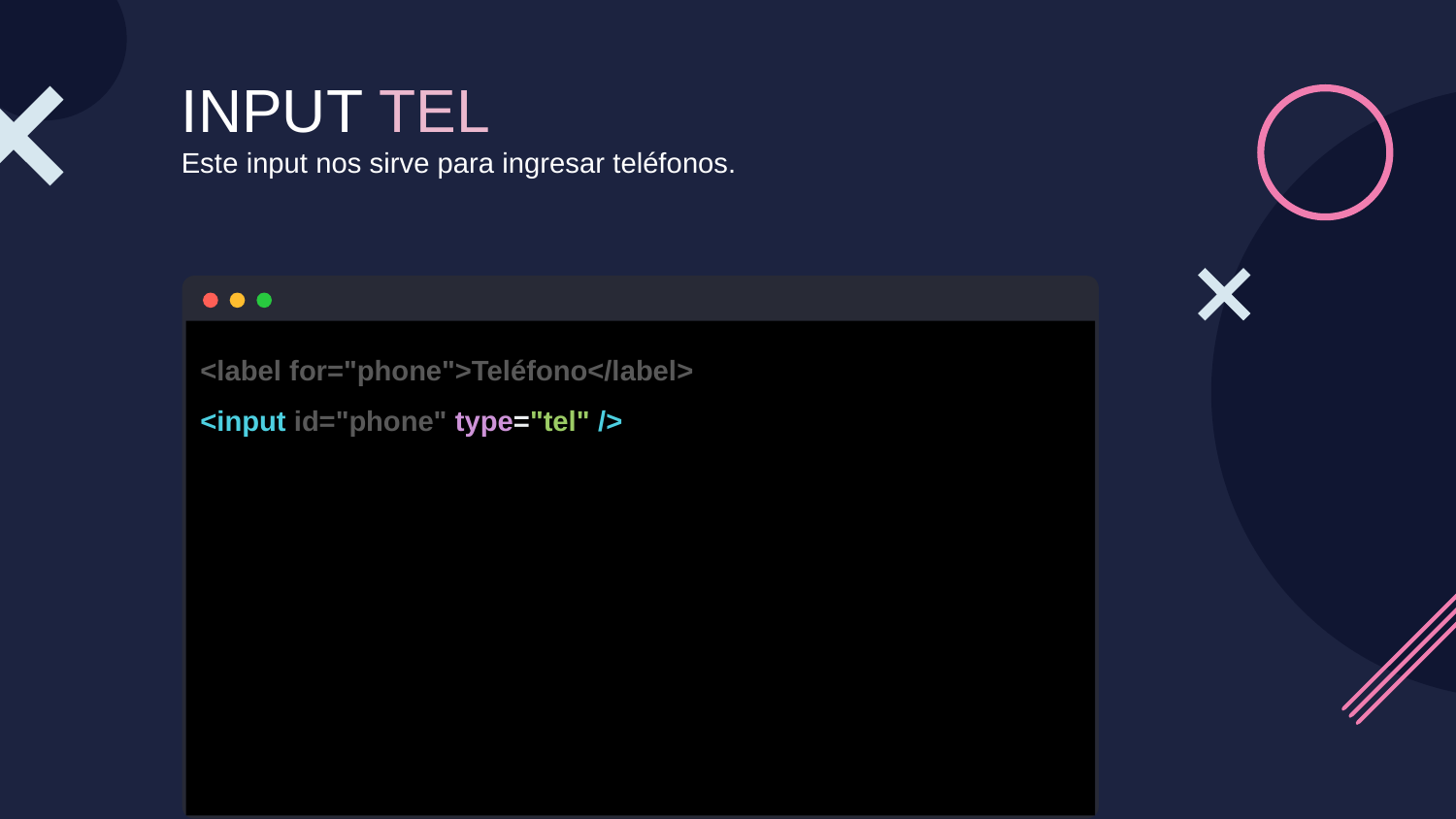

# INPUT TEL
Este input nos sirve para ingresar teléfonos.

<label for="phone">Teléfono</label>
<input id="phone" type="tel" />